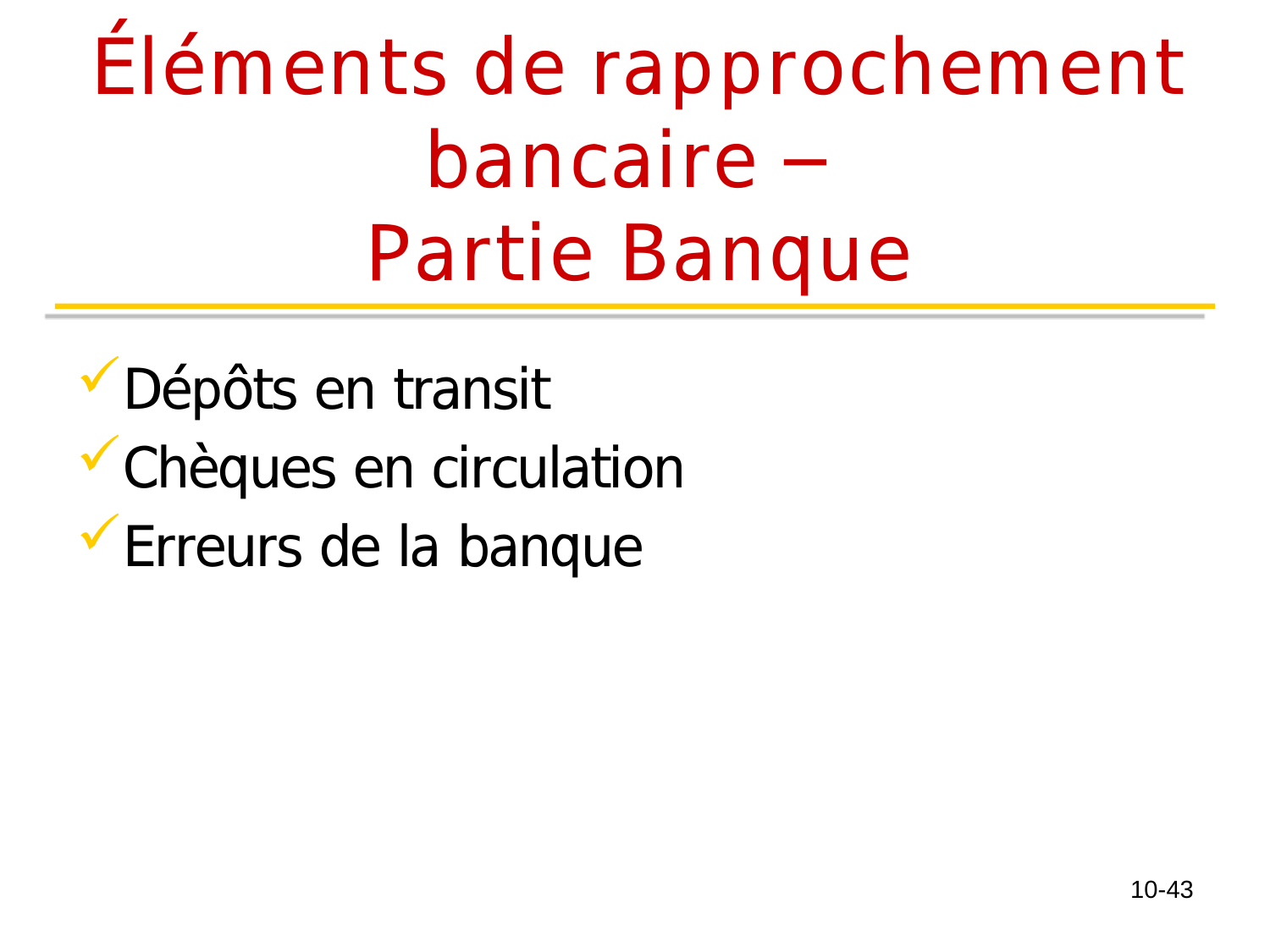

# Éléments de rapprochement bancaire – Partie Banque

Dépôts en transit
Chèques en circulation
Erreurs de la banque
10-43